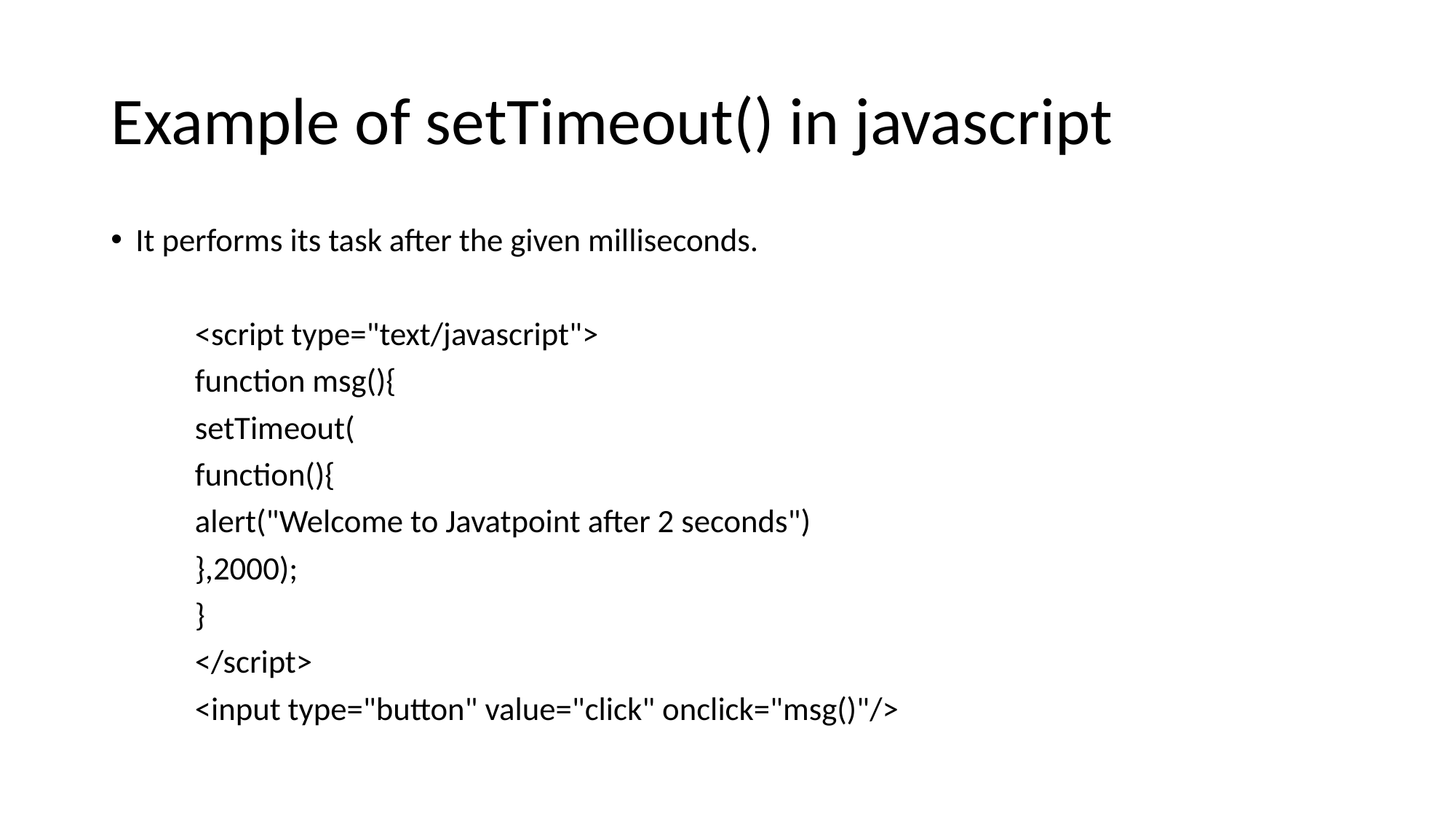

# Example of setTimeout() in javascript
It performs its task after the given milliseconds.

	<script type="text/javascript">
	function msg(){
	setTimeout(
	function(){
	alert("Welcome to Javatpoint after 2 seconds")
	},2000);
	}
	</script>
	<input type="button" value="click" onclick="msg()"/>